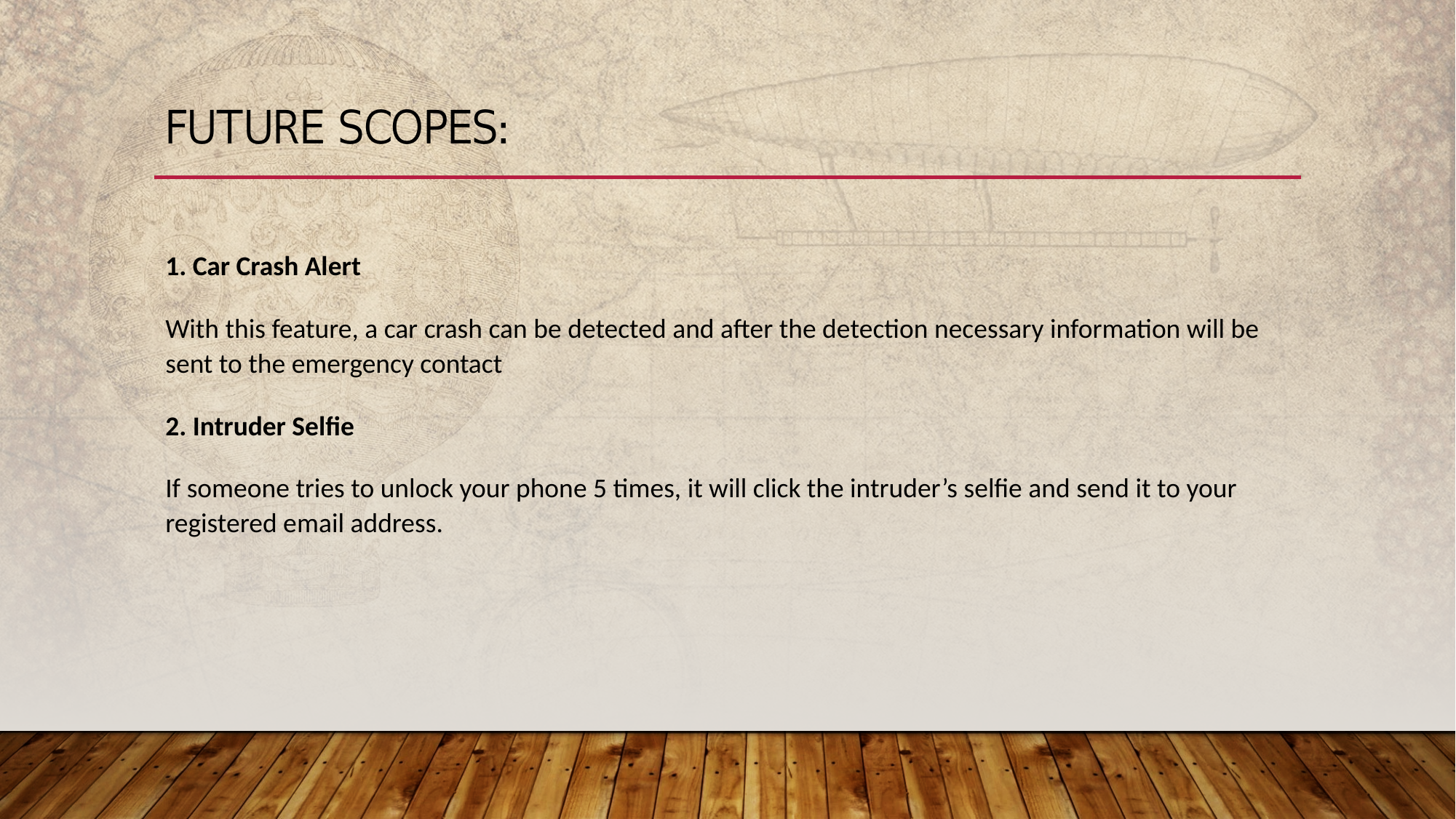

# Future Scopes:
1. Car Crash Alert
With this feature, a car crash can be detected and after the detection necessary information will be sent to the emergency contact
2. Intruder Selfie
If someone tries to unlock your phone 5 times, it will click the intruder’s selfie and send it to your registered email address.